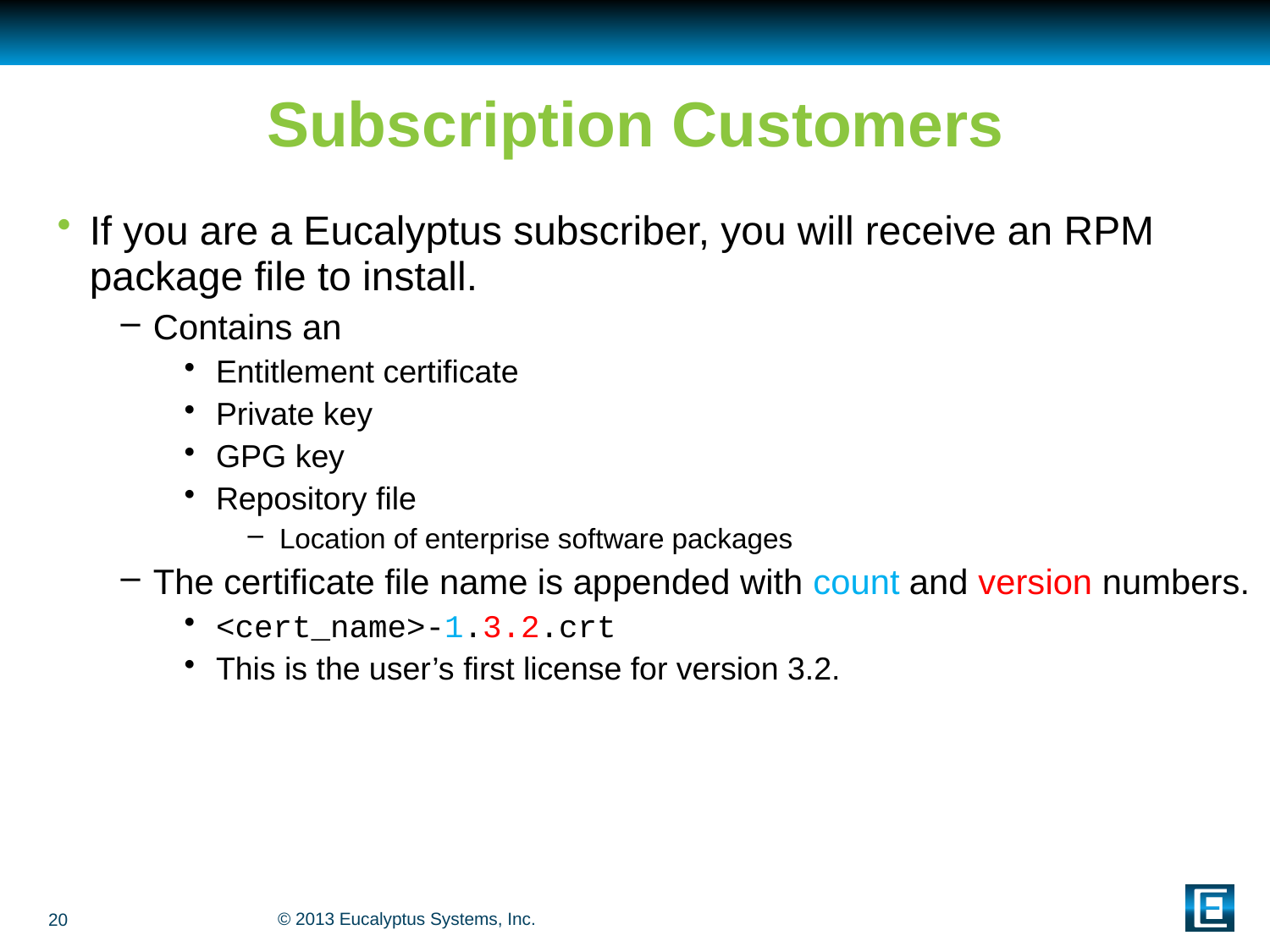

# Subscription Customers
If you are a Eucalyptus subscriber, you will receive an RPM package file to install.
Contains an
Entitlement certificate
Private key
GPG key
Repository file
Location of enterprise software packages
The certificate file name is appended with count and version numbers.
<cert_name>-1.3.2.crt
This is the user’s first license for version 3.2.
20